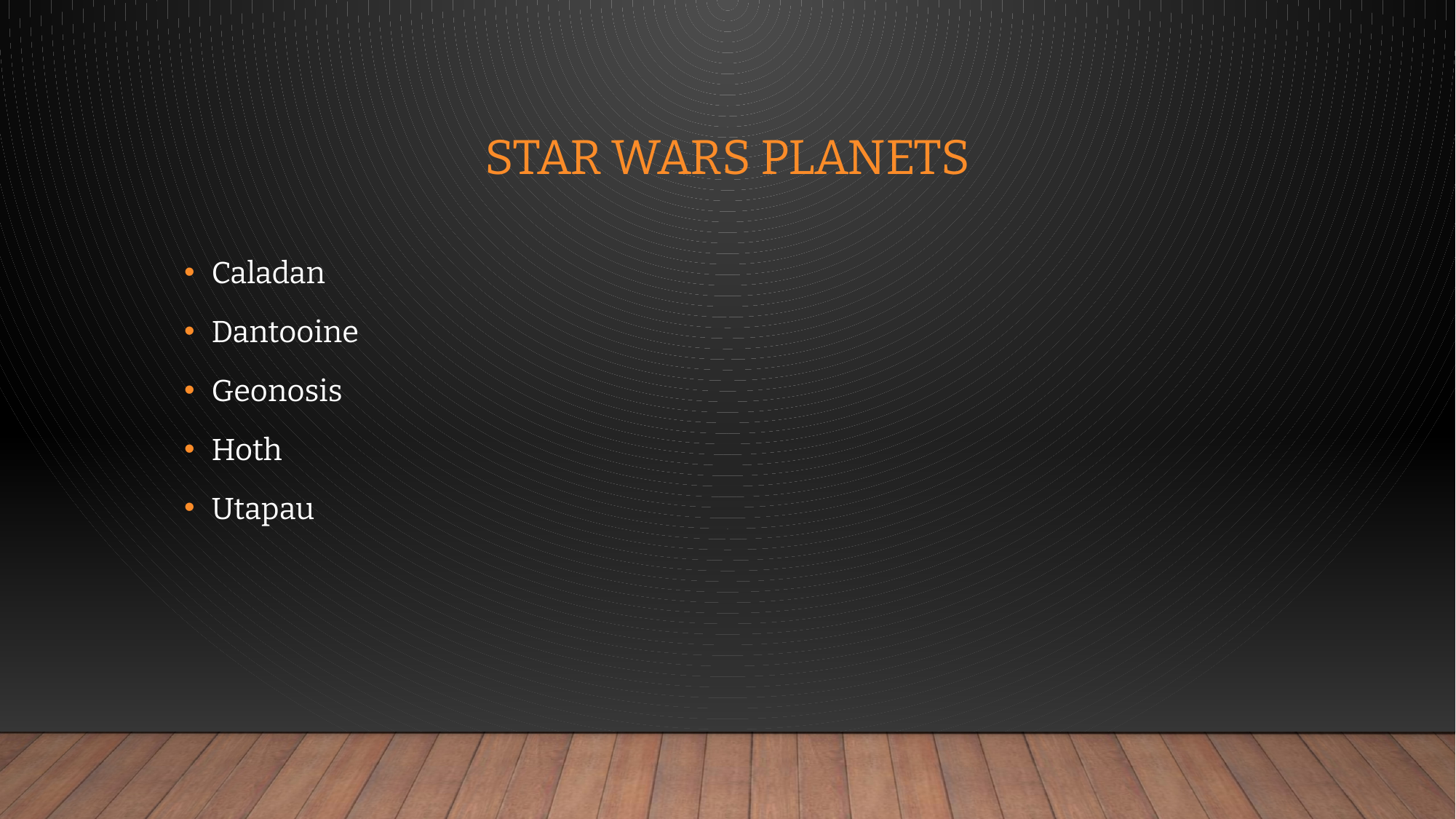

# Star wars planets
Caladan
Dantooine
Geonosis
Hoth
Utapau